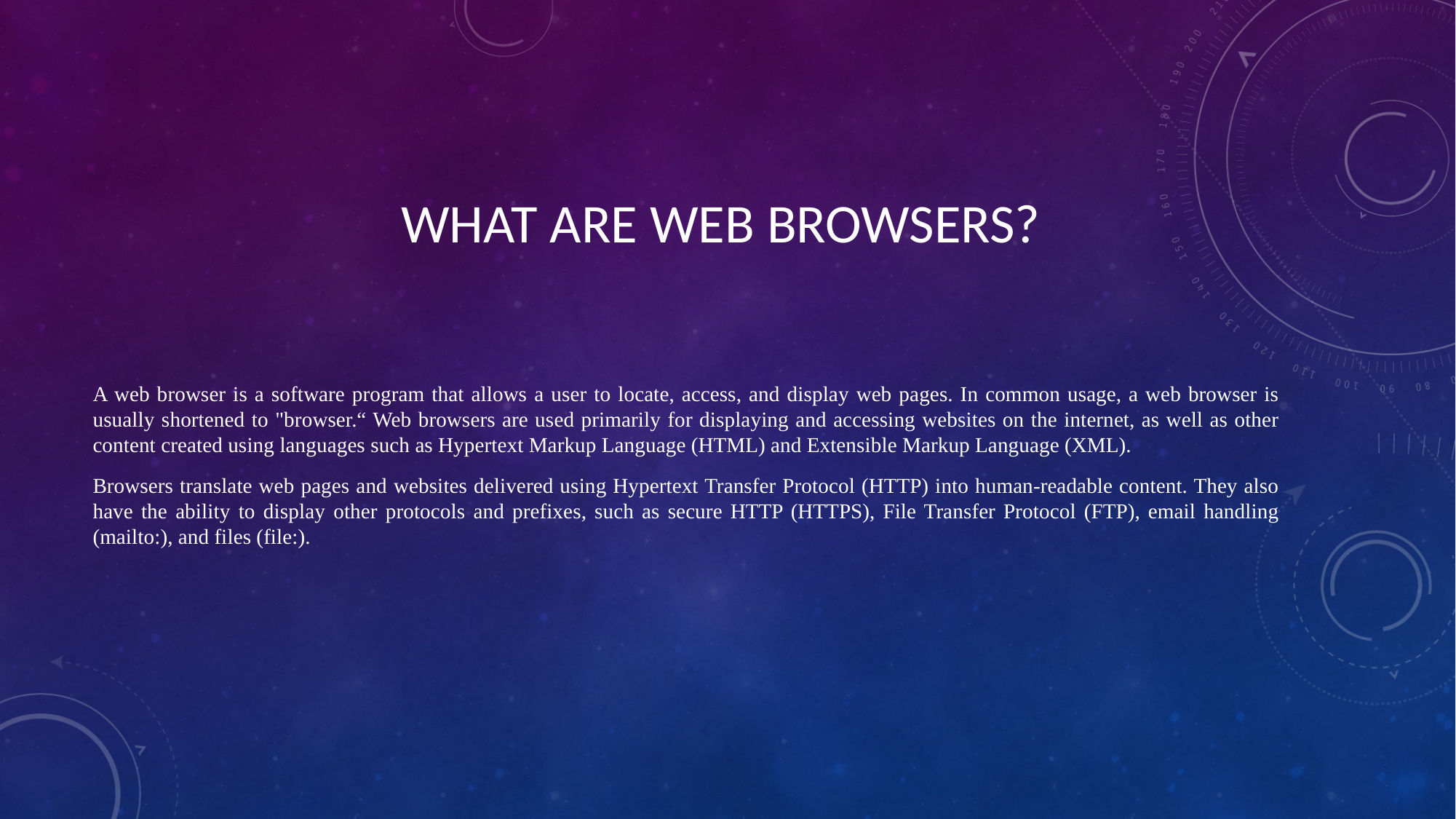

# What are web browsers?
A web browser is a software program that allows a user to locate, access, and display web pages. In common usage, a web browser is usually shortened to "browser.“ Web browsers are used primarily for displaying and accessing websites on the internet, as well as other content created using languages such as Hypertext Markup Language (HTML) and Extensible Markup Language (XML).
Browsers translate web pages and websites delivered using Hypertext Transfer Protocol (HTTP) into human-readable content. They also have the ability to display other protocols and prefixes, such as secure HTTP (HTTPS), File Transfer Protocol (FTP), email handling (mailto:), and files (file:).